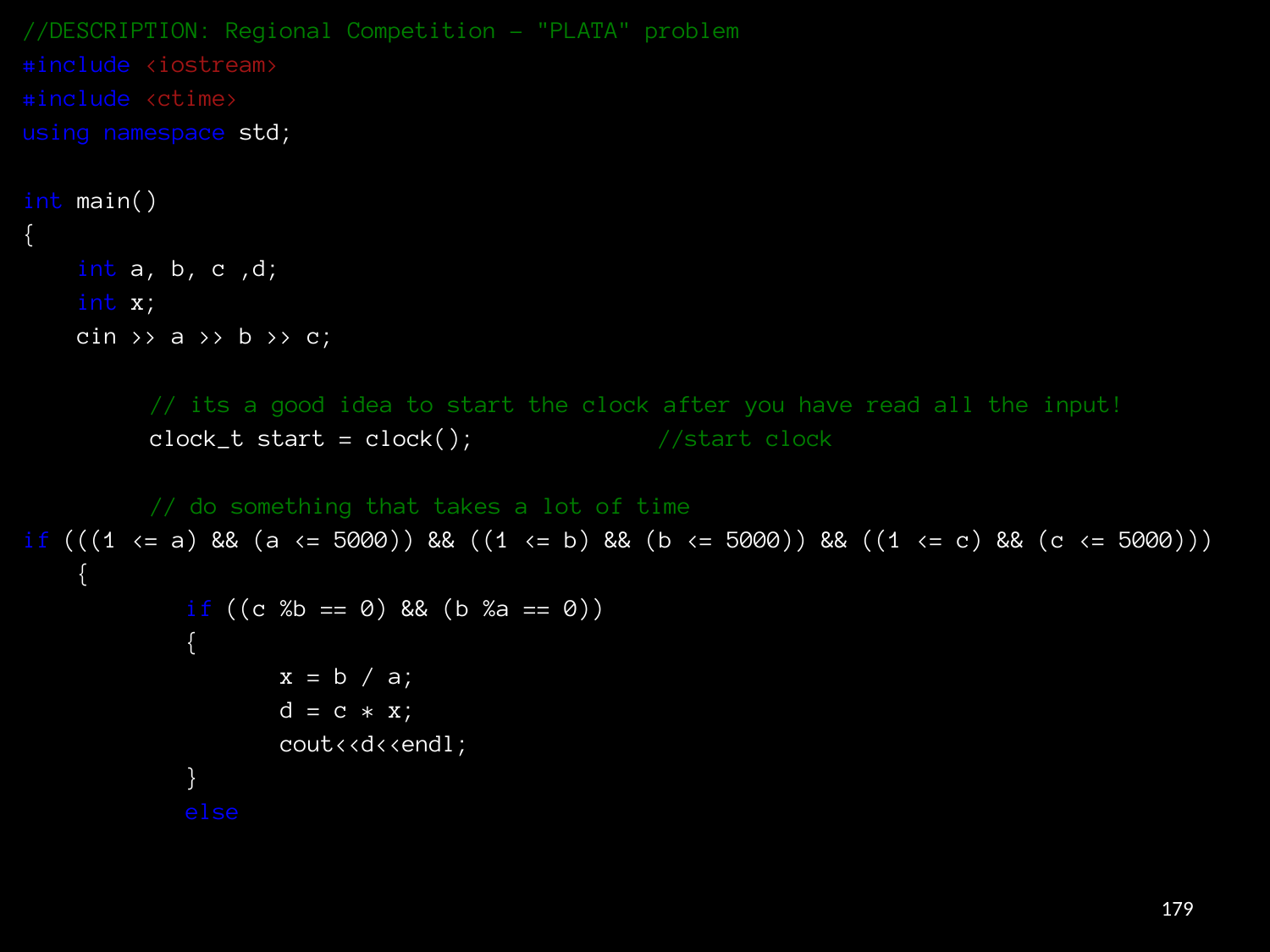

//DESCRIPTION: Regional Competition - "PLATA" problem
#include <iostream>
#include <ctime>
using namespace std;

int main()
{
    int a, b, c ,d;
    int x;
    cin >> a >> b >> c;

	// its a good idea to start the clock after you have read all the input!
	clock_t start = clock();		//start clock

	// do something that takes a lot of time
if (((1 <= a) && (a <= 5000)) && ((1 <= b) && (b <= 5000)) && ((1 <= c) && (c <= 5000)))
    {
            if ((c %b == 0) && (b %a == 0))
            {
                   x = b / a;
                   d = c * x;
                   cout<<d<<endl;
            }
            else

179